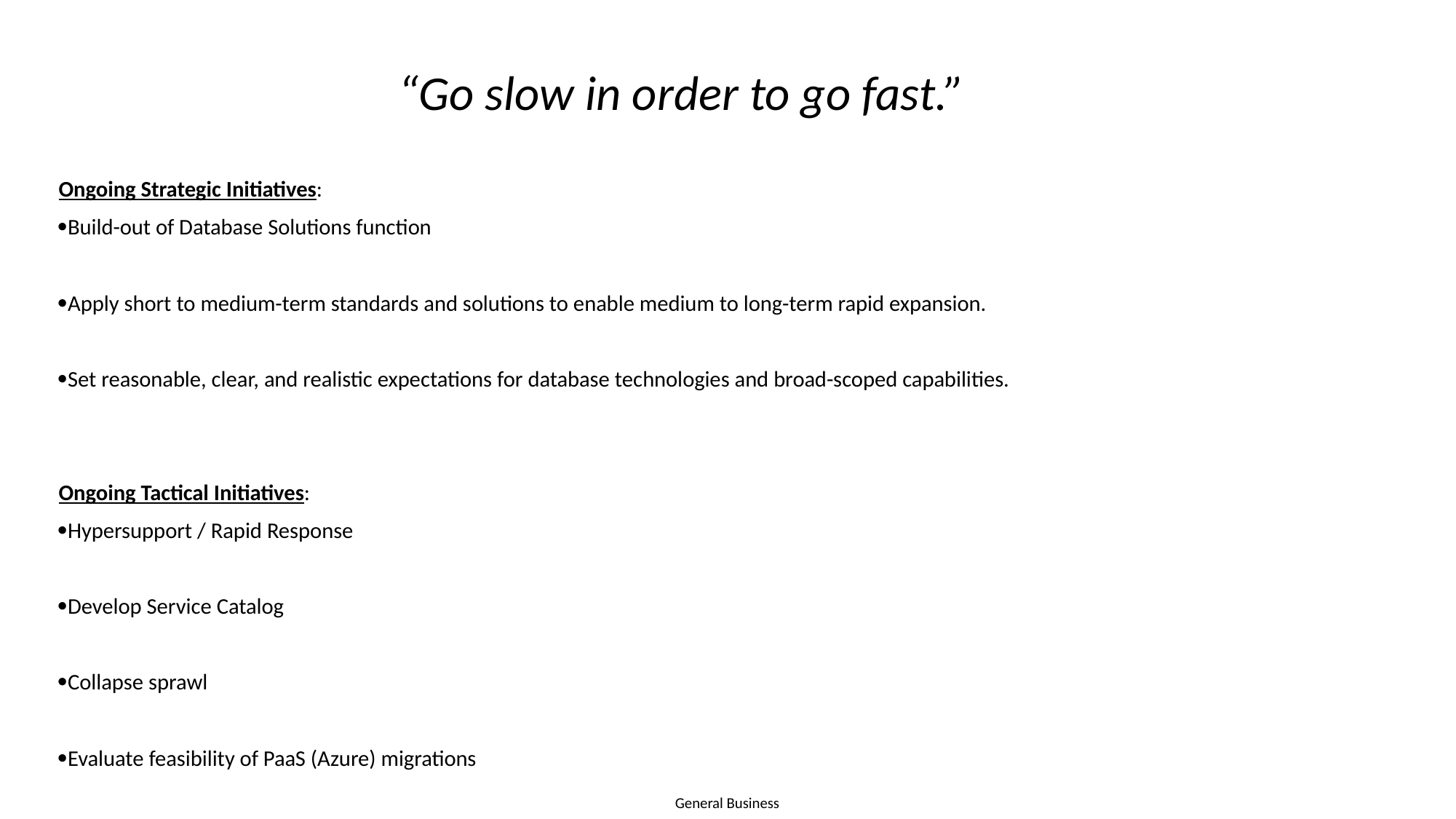

# “Go slow in order to go fast.”

Ongoing Strategic Initiatives:
•Build-out of Database Solutions function

•Apply short to medium-term standards and solutions to enable medium to long-term rapid expansion.

•Set reasonable, clear, and realistic expectations for database technologies and broad-scoped capabilities.

Ongoing Tactical Initiatives:
•Hypersupport / Rapid Response

•Develop Service Catalog

•Collapse sprawl

•Evaluate feasibility of PaaS (Azure) migrations